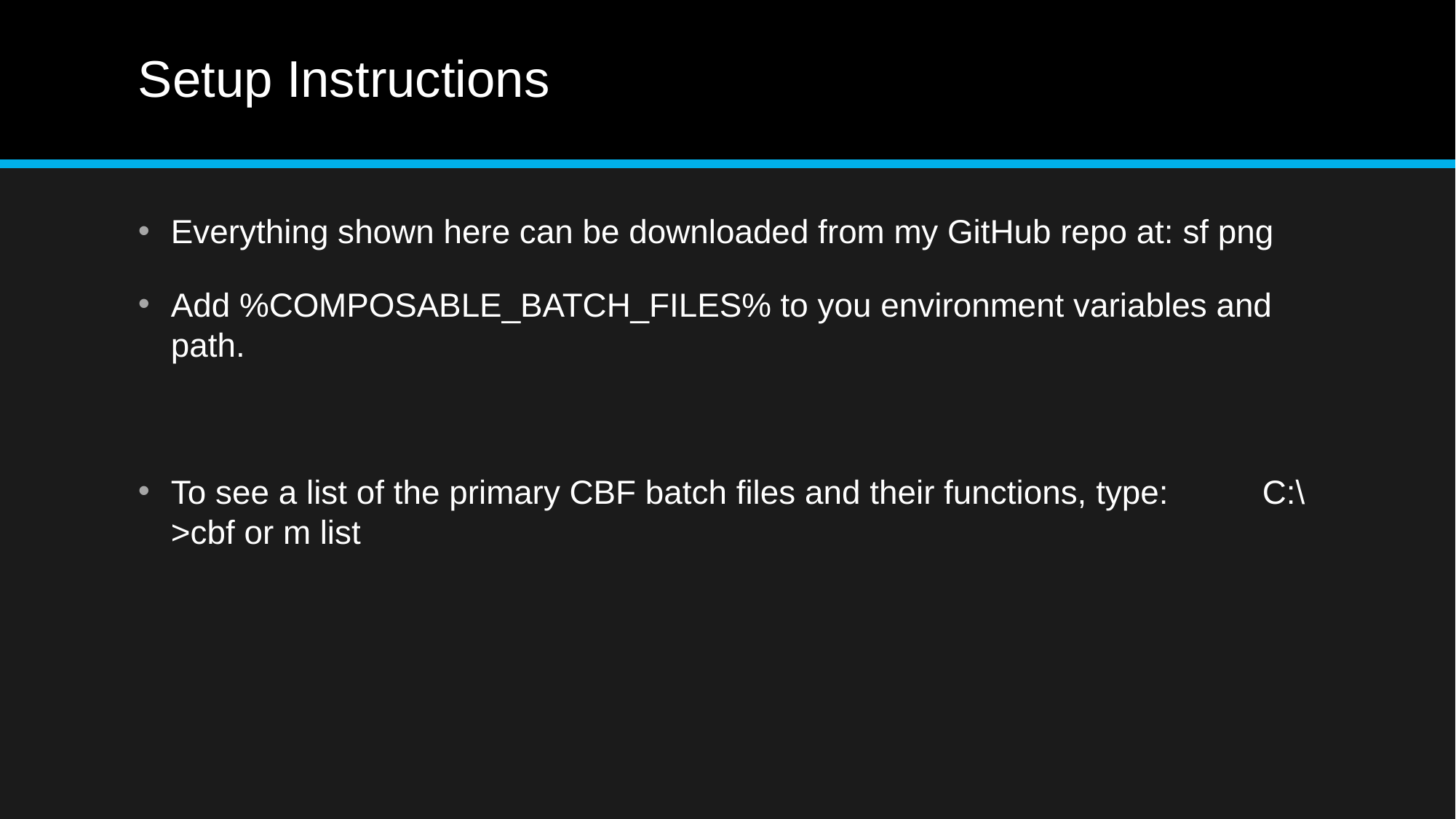

# Setup Instructions
Everything shown here can be downloaded from my GitHub repo at: sf png
Add %COMPOSABLE_BATCH_FILES% to you environment variables and path.

To see a list of the primary CBF batch files and their functions, type: 	C:\>cbf or m list